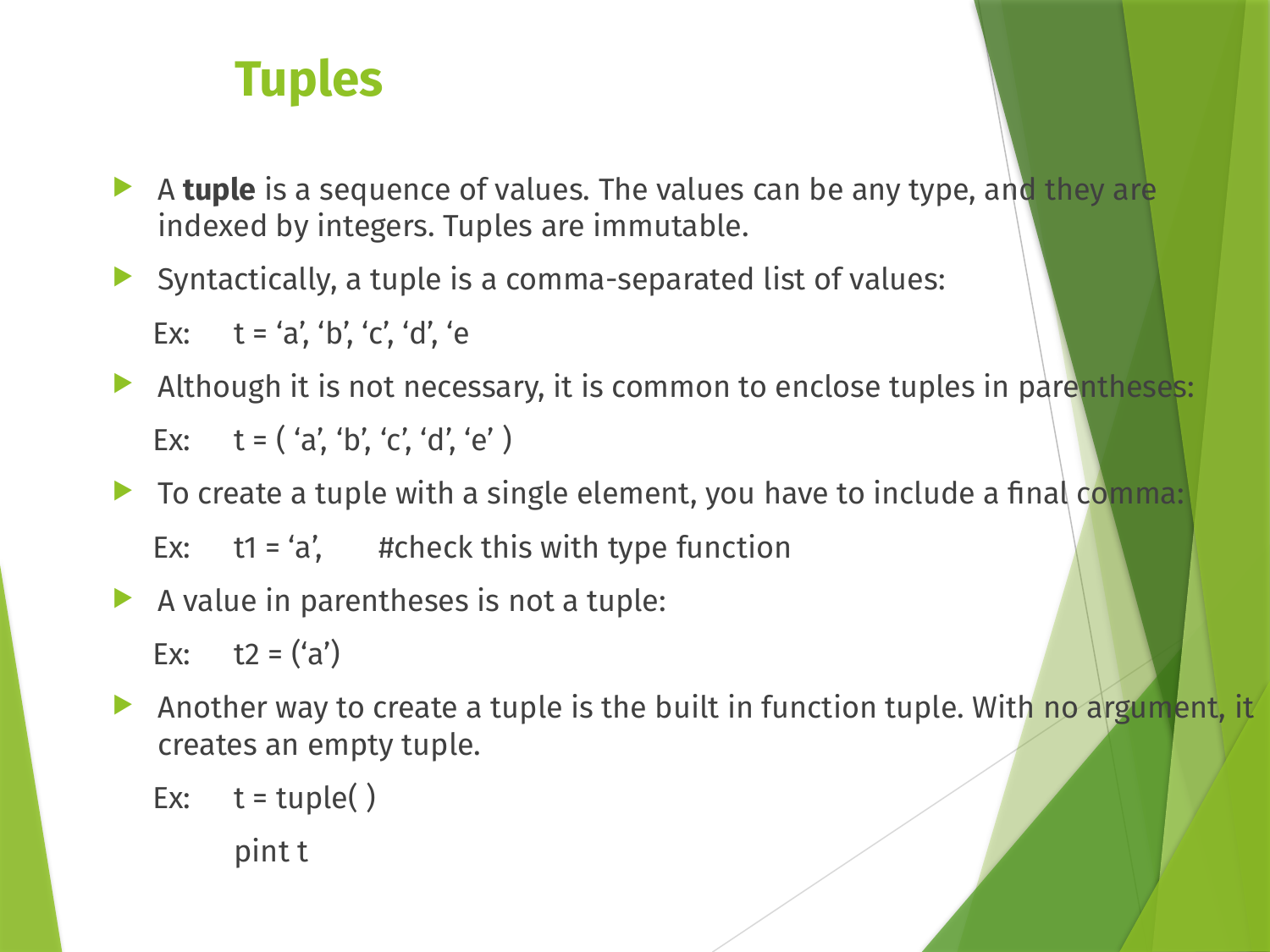

Tuples
A tuple is a sequence of values. The values can be any type, and they are indexed by integers. Tuples are immutable.
Syntactically, a tuple is a comma-separated list of values:
     Ex: 	t = ‘a’, ‘b’, ‘c’, ‘d’, ‘e
Although it is not necessary, it is common to enclose tuples in parentheses:
     Ex: 	t = ( ‘a’, ‘b’, ‘c’, ‘d’, ‘e’ )
To create a tuple with a single element, you have to include a final comma:
     Ex: 	t1 = ‘a’,       #check this with type function
A value in parentheses is not a tuple:
     Ex: 	t2 = (‘a’)
Another way to create a tuple is the built in function tuple. With no argument, it creates an empty tuple.
     Ex: 	t = tuple( )
     		pint t